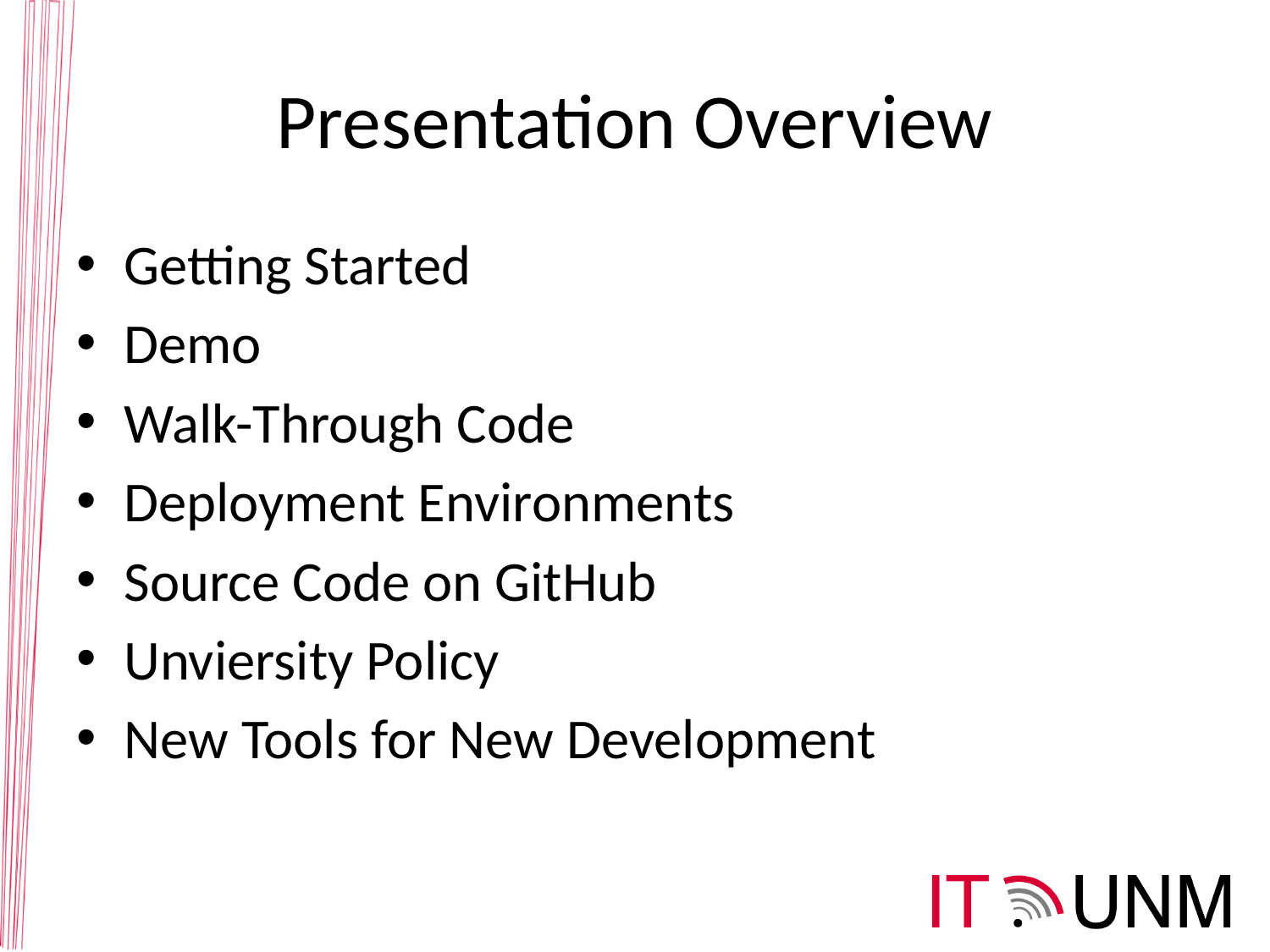

# Presentation Overview
Getting Started
Demo
Walk-Through Code
Deployment Environments
Source Code on GitHub
Unviersity Policy
New Tools for New Development